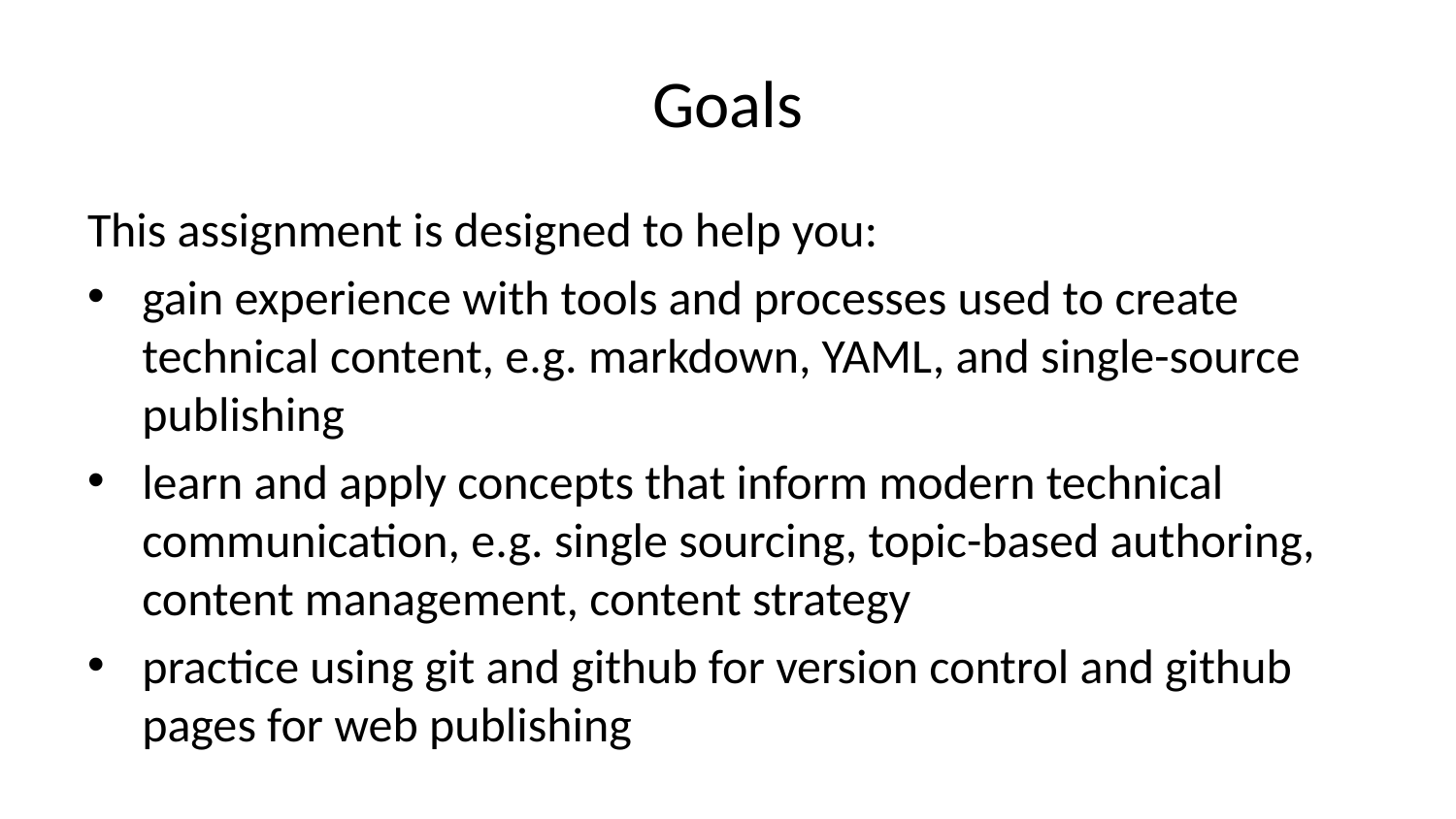

# Goals
This assignment is designed to help you:
gain experience with tools and processes used to create technical content, e.g. markdown, YAML, and single-source publishing
learn and apply concepts that inform modern technical communication, e.g. single sourcing, topic-based authoring, content management, content strategy
practice using git and github for version control and github pages for web publishing